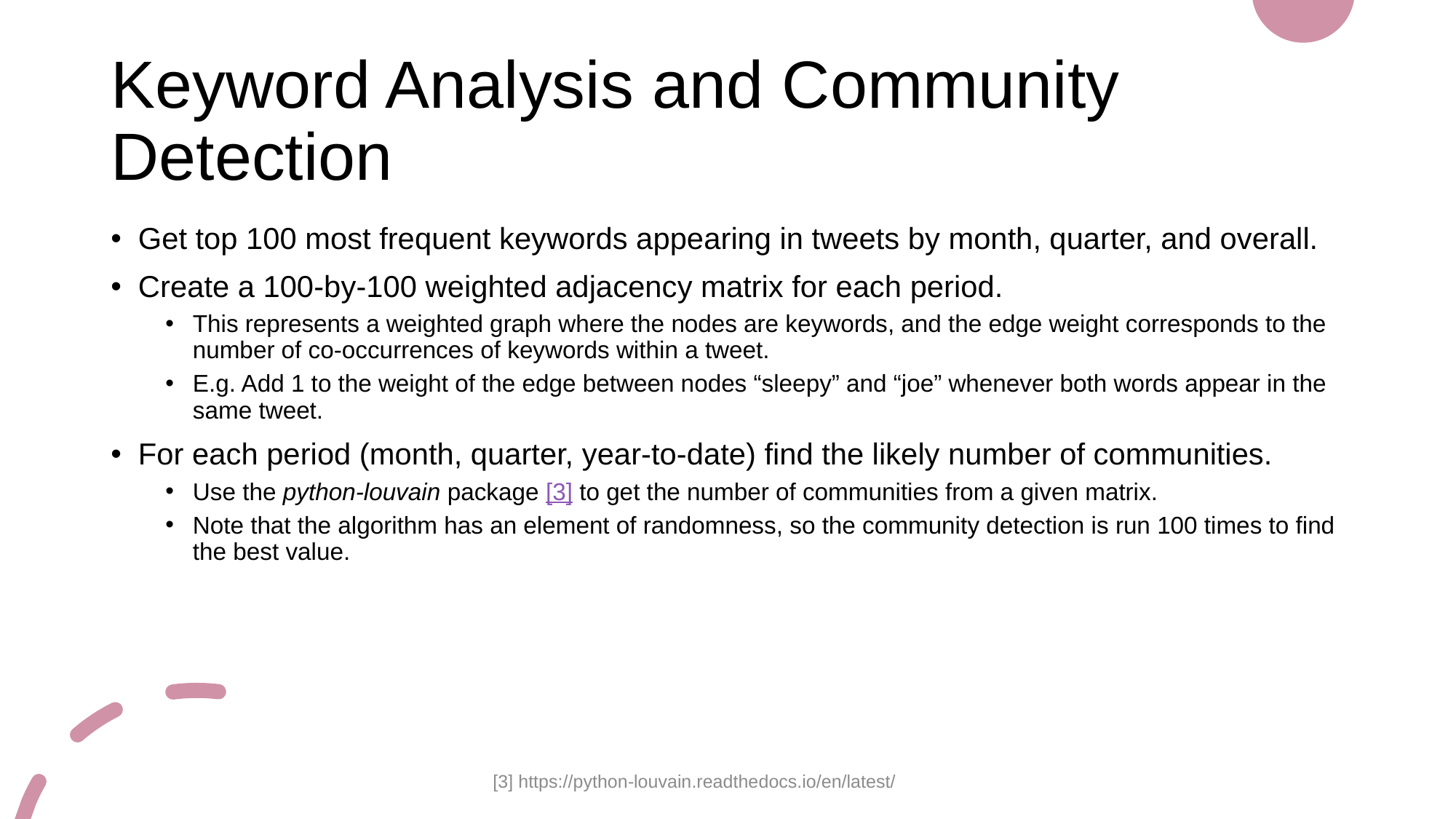

# Keyword Analysis and Community Detection
Get top 100 most frequent keywords appearing in tweets by month, quarter, and overall.
Create a 100-by-100 weighted adjacency matrix for each period.
This represents a weighted graph where the nodes are keywords, and the edge weight corresponds to the number of co-occurrences of keywords within a tweet.
E.g. Add 1 to the weight of the edge between nodes “sleepy” and “joe” whenever both words appear in the same tweet.
For each period (month, quarter, year-to-date) find the likely number of communities.
Use the python-louvain package [3] to get the number of communities from a given matrix.
Note that the algorithm has an element of randomness, so the community detection is run 100 times to find the best value.
[3] https://python-louvain.readthedocs.io/en/latest/